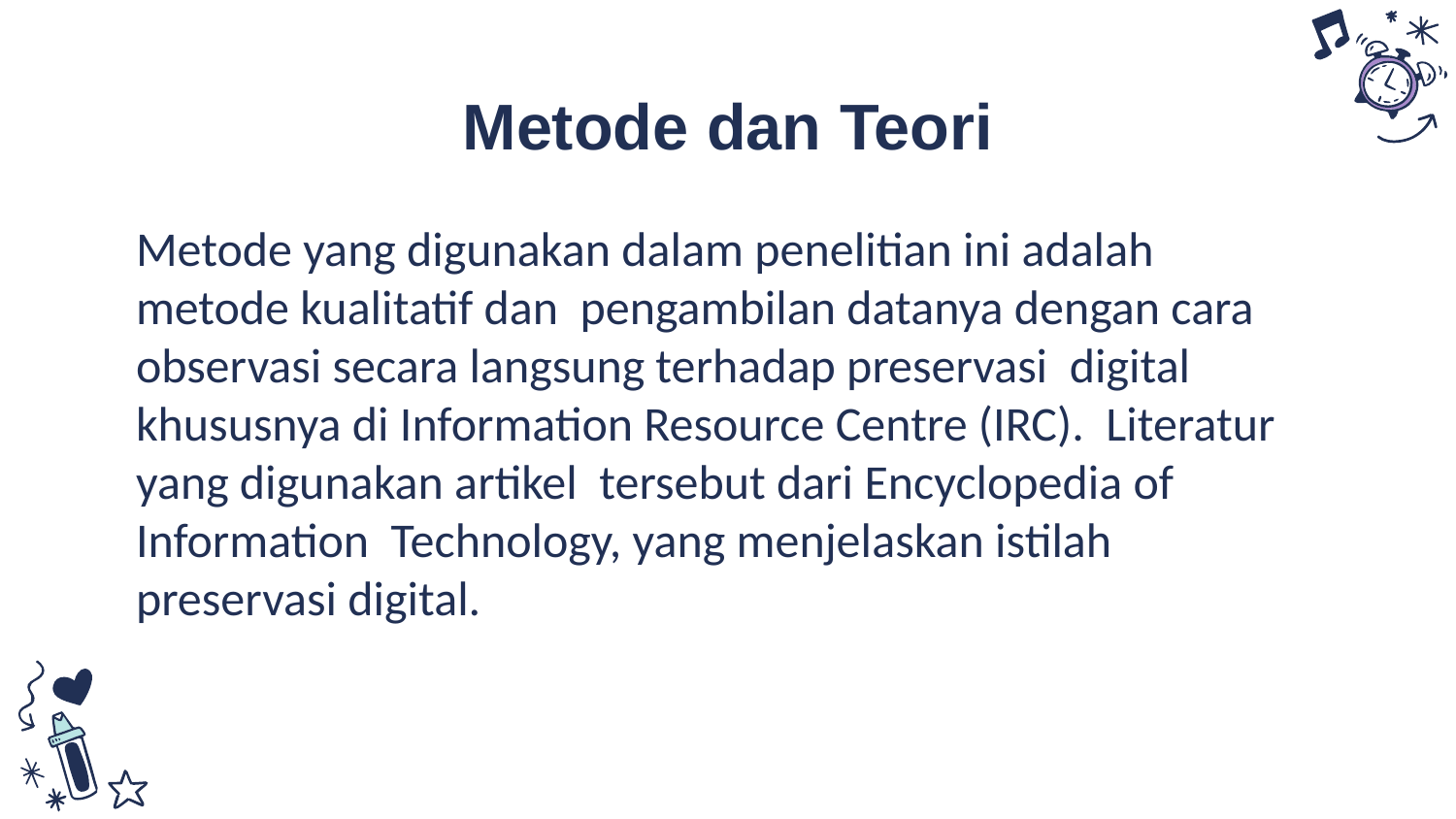

# Metode dan Teori
Metode yang digunakan dalam penelitian ini adalah metode kualitatif dan  pengambilan datanya dengan cara observasi secara langsung terhadap preservasi  digital khususnya di Information Resource Centre (IRC).  Literatur yang digunakan artikel  tersebut dari Encyclopedia of Information  Technology, yang menjelaskan istilah preservasi digital.